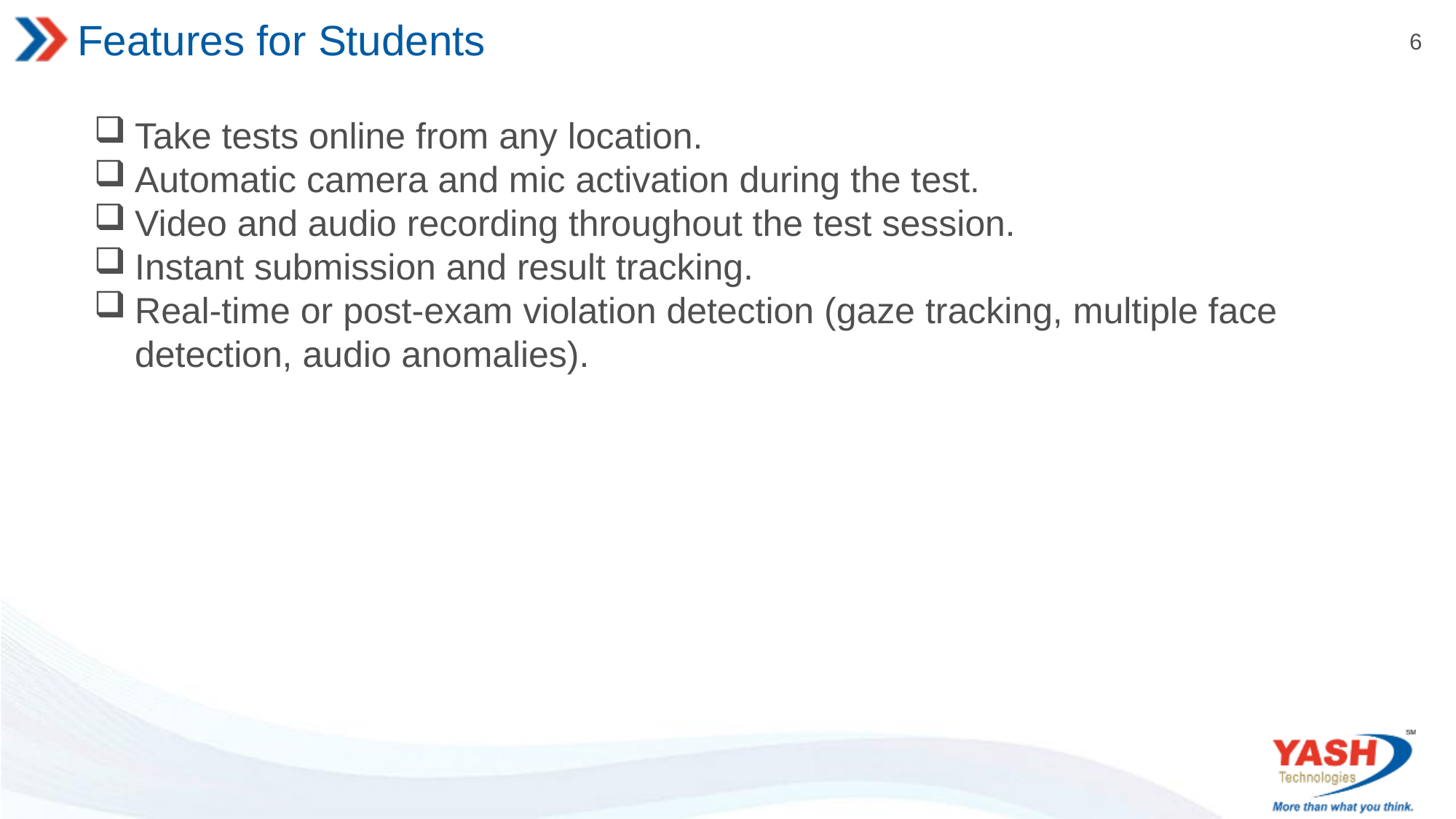

# Features for Students
Take tests online from any location.
Automatic camera and mic activation during the test.
Video and audio recording throughout the test session.
Instant submission and result tracking.
Real-time or post-exam violation detection (gaze tracking, multiple face detection, audio anomalies).